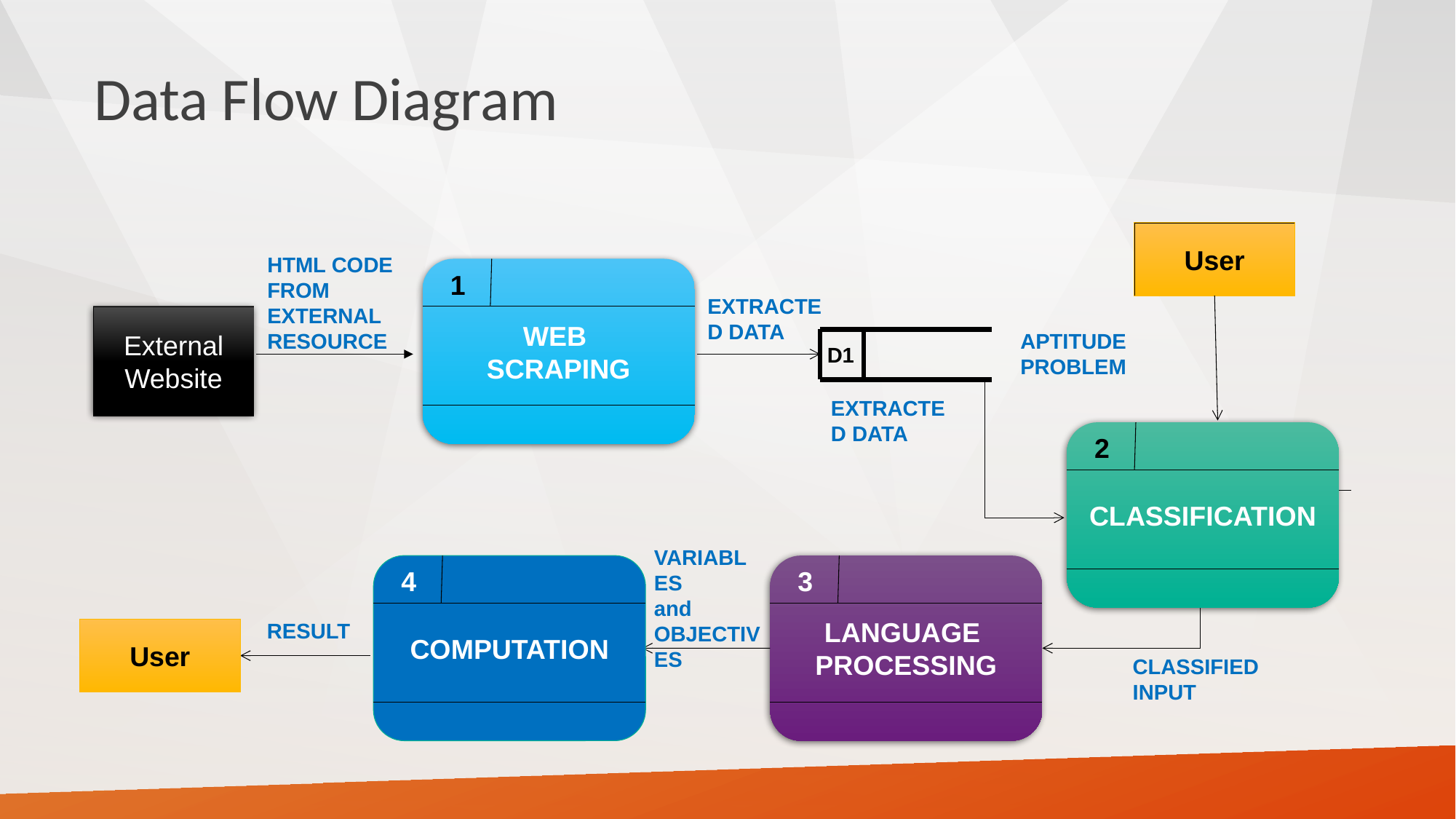

Data Flow Diagram
User
HTML CODE FROM EXTERNAL RESOURCE
WEB
SCRAPING
1
EXTRACTED DATA
External Website
APTITUDE PROBLEM
D1
EXTRACTED DATA
CLASSIFICATION
2
VARIABLES
and
OBJECTIVES
COMPUTATION
LANGUAGE
PROCESSING
4
3
RESULT
User
CLASSIFIED INPUT